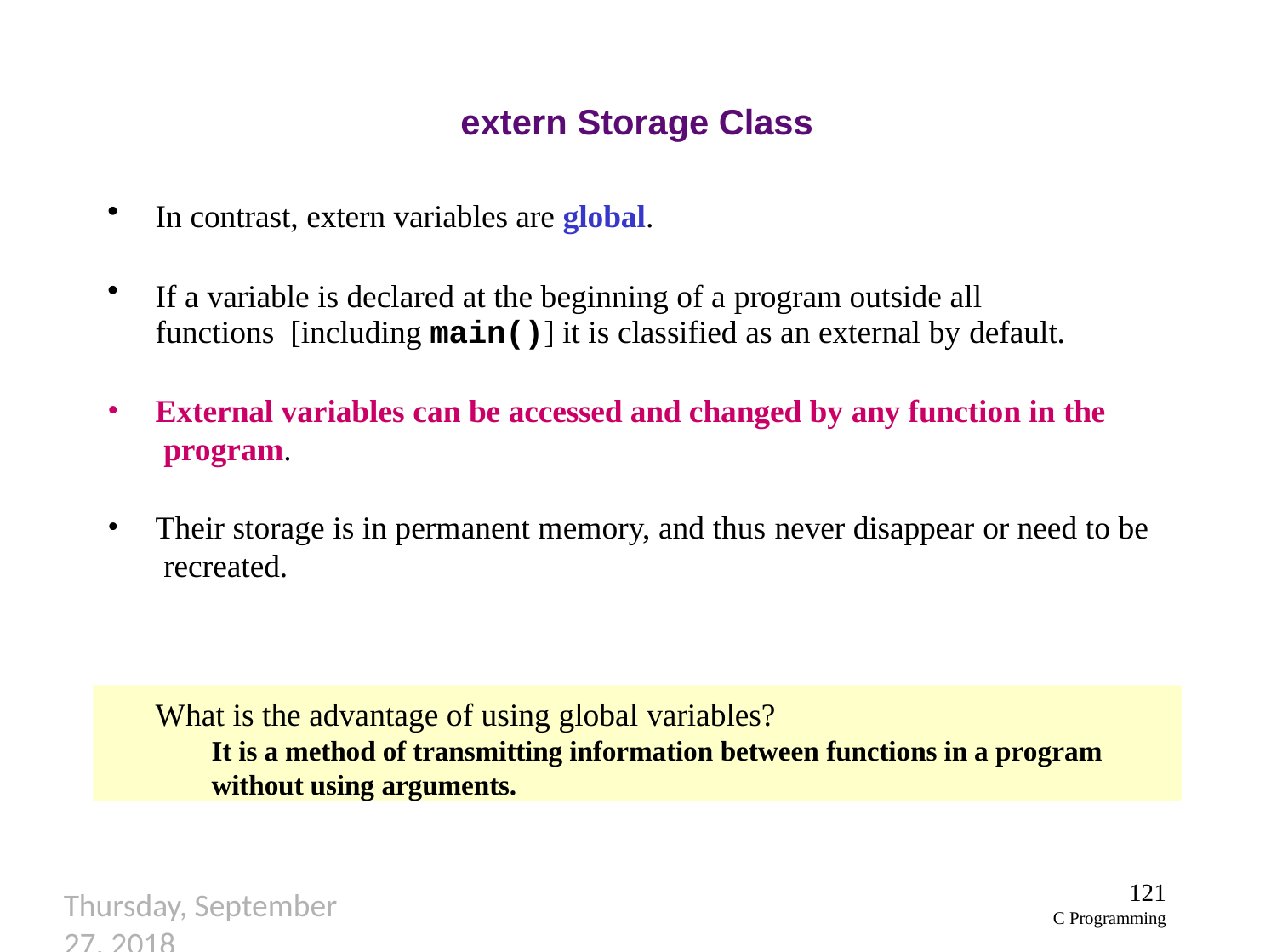

# extern Storage Class
In contrast, extern variables are global.

If a variable is declared at the beginning of a program outside all functions  [including main()] it is classified as an external by default.

External variables can be accessed and changed by any function in the  program.

Their storage is in permanent memory, and thus never disappear or need to be  recreated.
What is the advantage of using global variables?
It is a method of transmitting information between functions in a program  without using arguments.
121
C Programming
Thursday, September 27, 2018